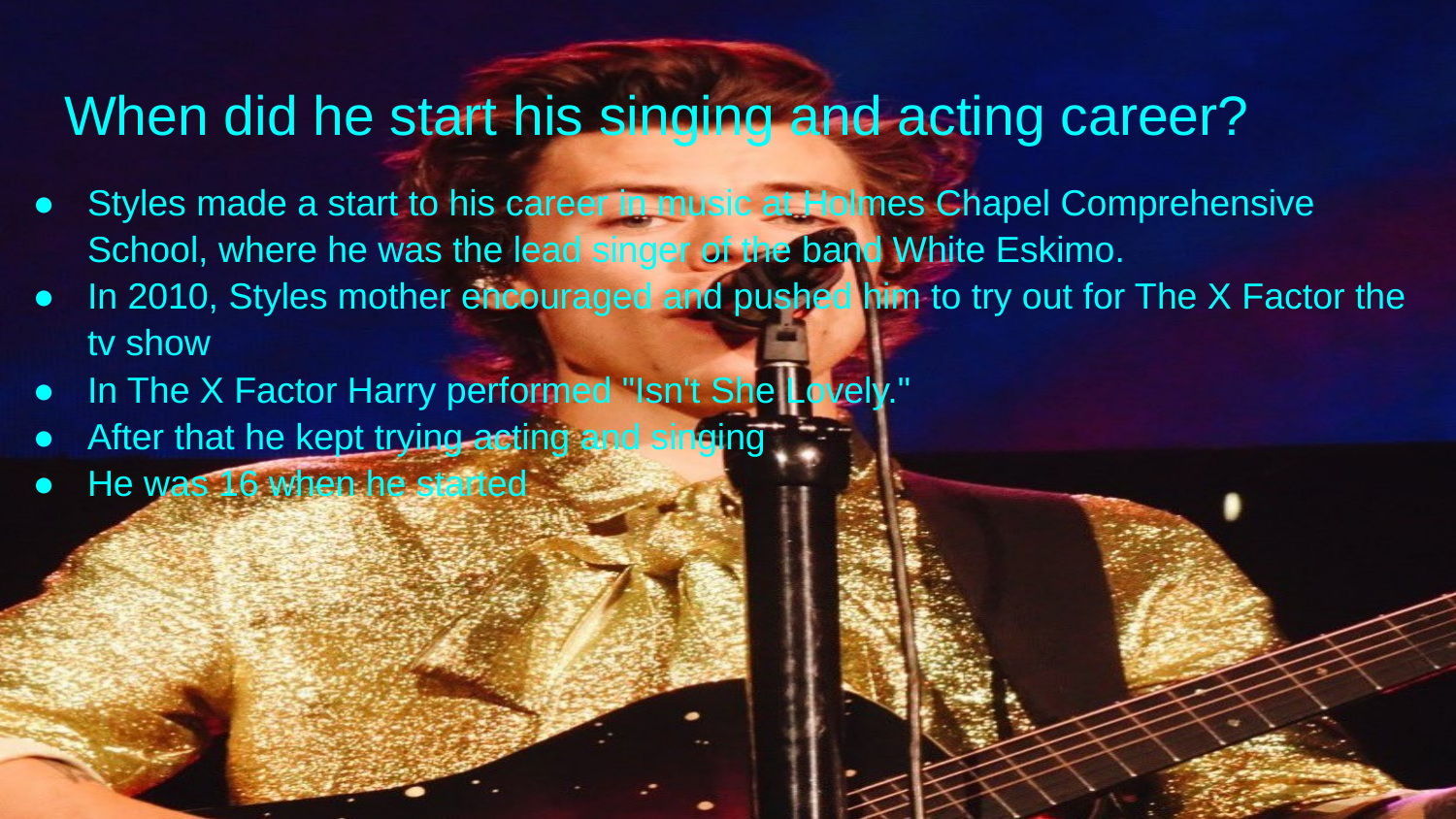

# When did he start his singing and acting career?
Styles made a start to his career in music at Holmes Chapel Comprehensive School, where he was the lead singer of the band White Eskimo.
In 2010, Styles mother encouraged and pushed him to try out for The X Factor the tv show
In The X Factor Harry performed "Isn't She Lovely."
After that he kept trying acting and singing
He was 16 when he started